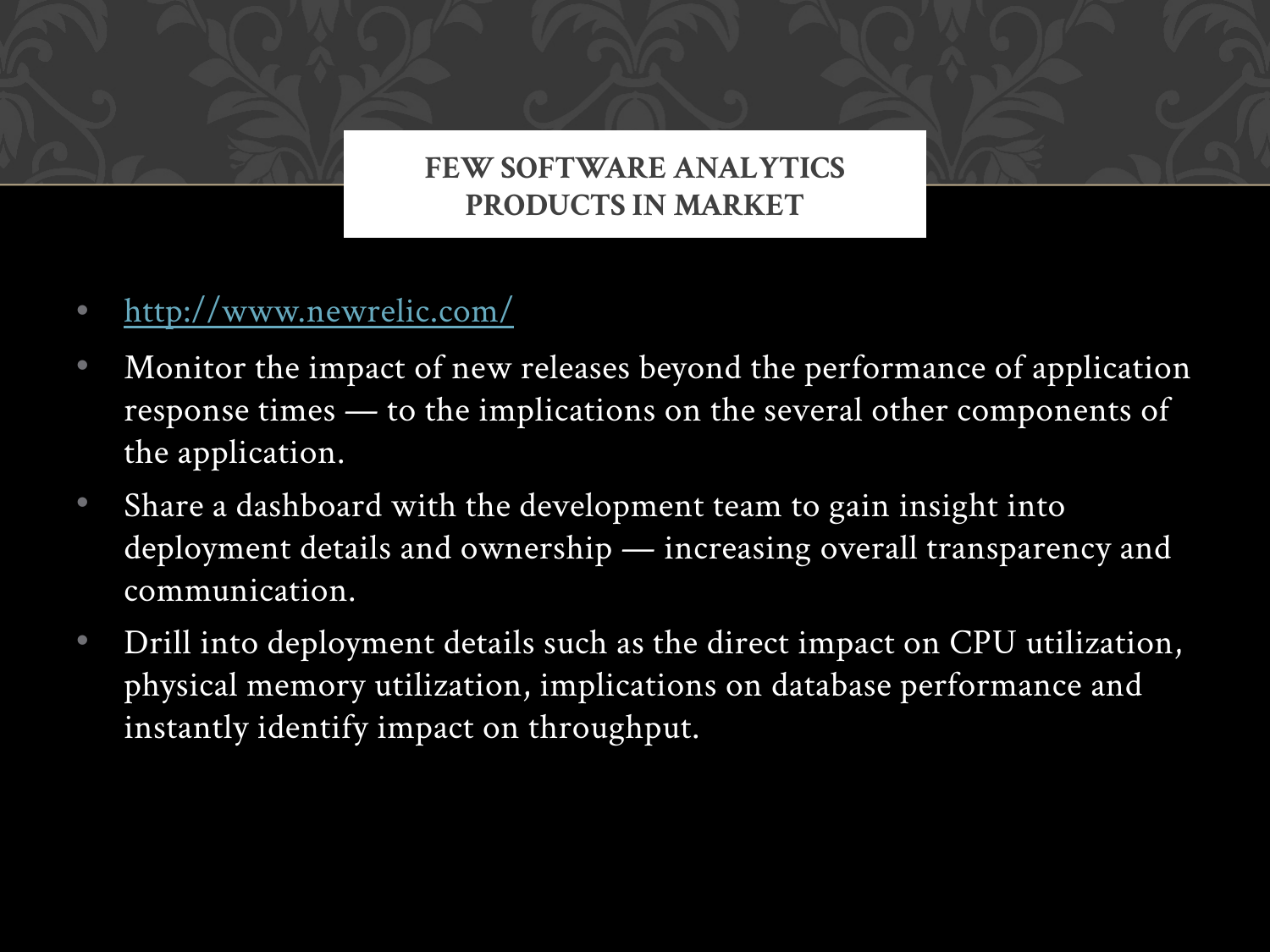

# Few software Analytics products in market
http://www.newrelic.com/
Monitor the impact of new releases beyond the performance of application response times — to the implications on the several other components of the application.
Share a dashboard with the development team to gain insight into deployment details and ownership — increasing overall transparency and communication.
Drill into deployment details such as the direct impact on CPU utilization, physical memory utilization, implications on database performance and instantly identify impact on throughput.